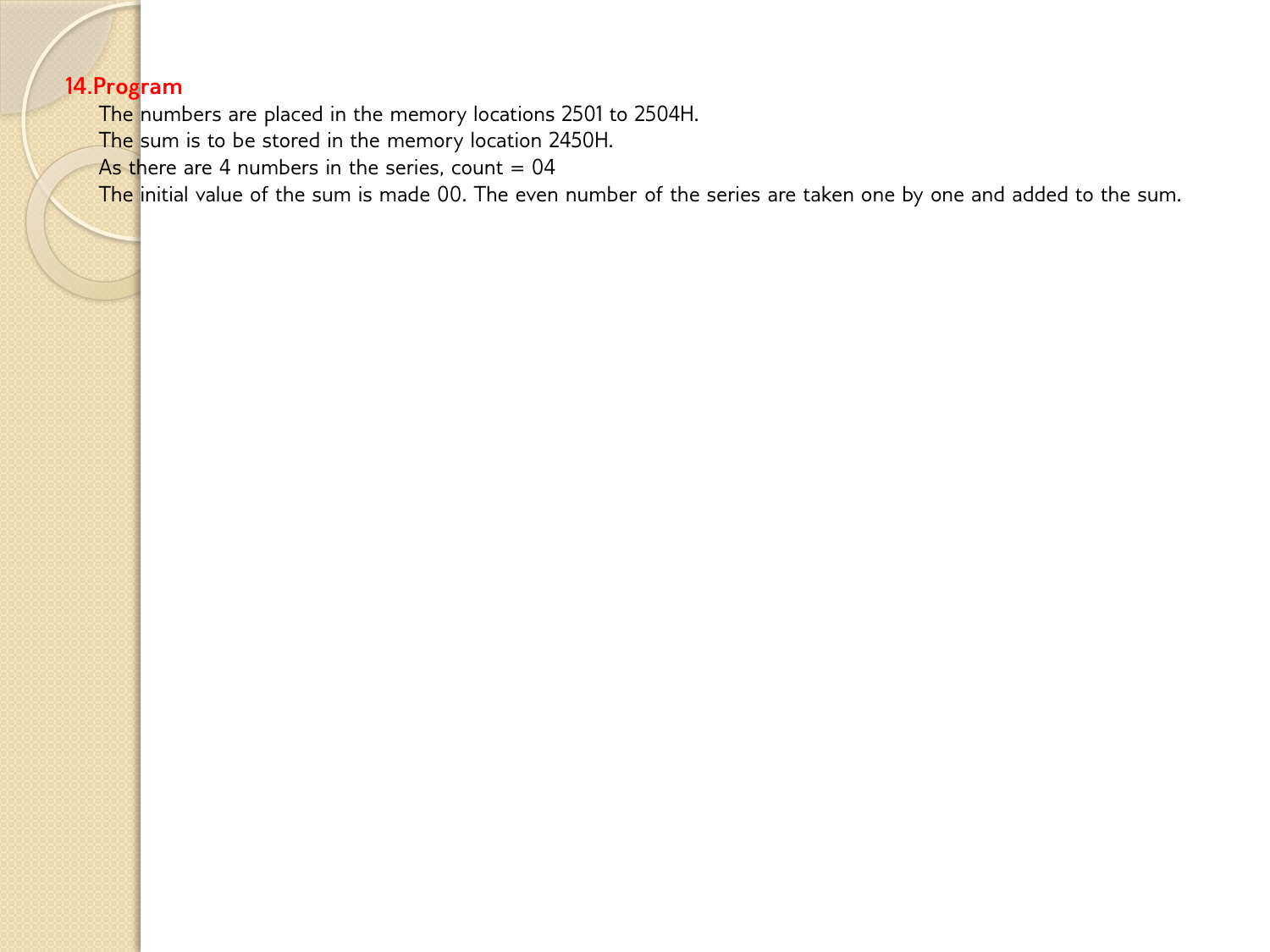

# 14.Program The numbers are placed in the memory locations 2501 to 2504H. The sum is to be stored in the memory location 2450H. As there are 4 numbers in the series, count = 04 The initial value of the sum is made 00. The even number of the series are taken one by one and added to the sum.